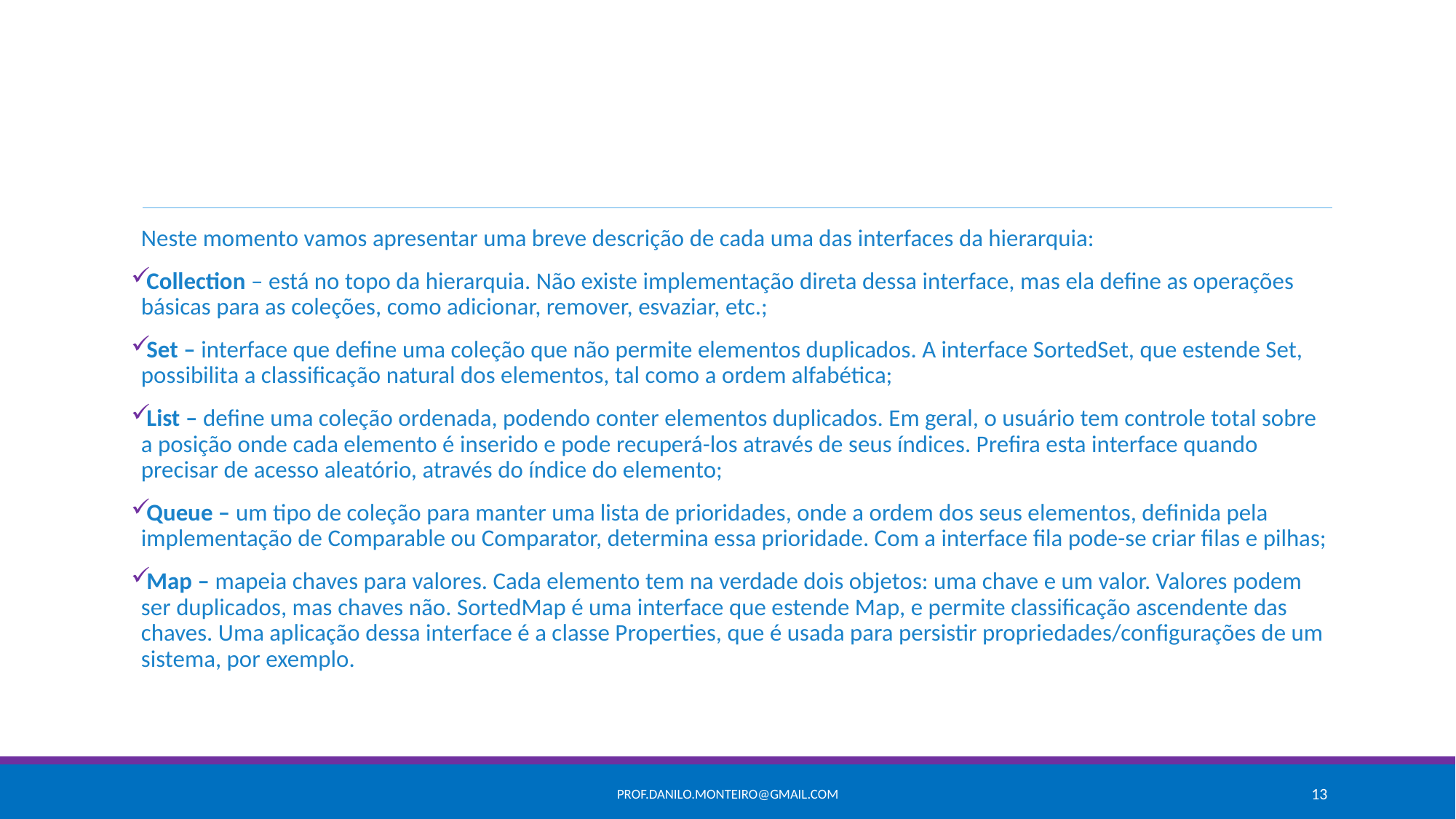

#
Neste momento vamos apresentar uma breve descrição de cada uma das interfaces da hierarquia:
Collection – está no topo da hierarquia. Não existe implementação direta dessa interface, mas ela define as operações básicas para as coleções, como adicionar, remover, esvaziar, etc.;
Set – interface que define uma coleção que não permite elementos duplicados. A interface SortedSet, que estende Set, possibilita a classificação natural dos elementos, tal como a ordem alfabética;
List – define uma coleção ordenada, podendo conter elementos duplicados. Em geral, o usuário tem controle total sobre a posição onde cada elemento é inserido e pode recuperá-los através de seus índices. Prefira esta interface quando precisar de acesso aleatório, através do índice do elemento;
Queue – um tipo de coleção para manter uma lista de prioridades, onde a ordem dos seus elementos, definida pela implementação de Comparable ou Comparator, determina essa prioridade. Com a interface fila pode-se criar filas e pilhas;
Map – mapeia chaves para valores. Cada elemento tem na verdade dois objetos: uma chave e um valor. Valores podem ser duplicados, mas chaves não. SortedMap é uma interface que estende Map, e permite classificação ascendente das chaves. Uma aplicação dessa interface é a classe Properties, que é usada para persistir propriedades/configurações de um sistema, por exemplo.

prof.danilo.monteiro@gmail.com
13